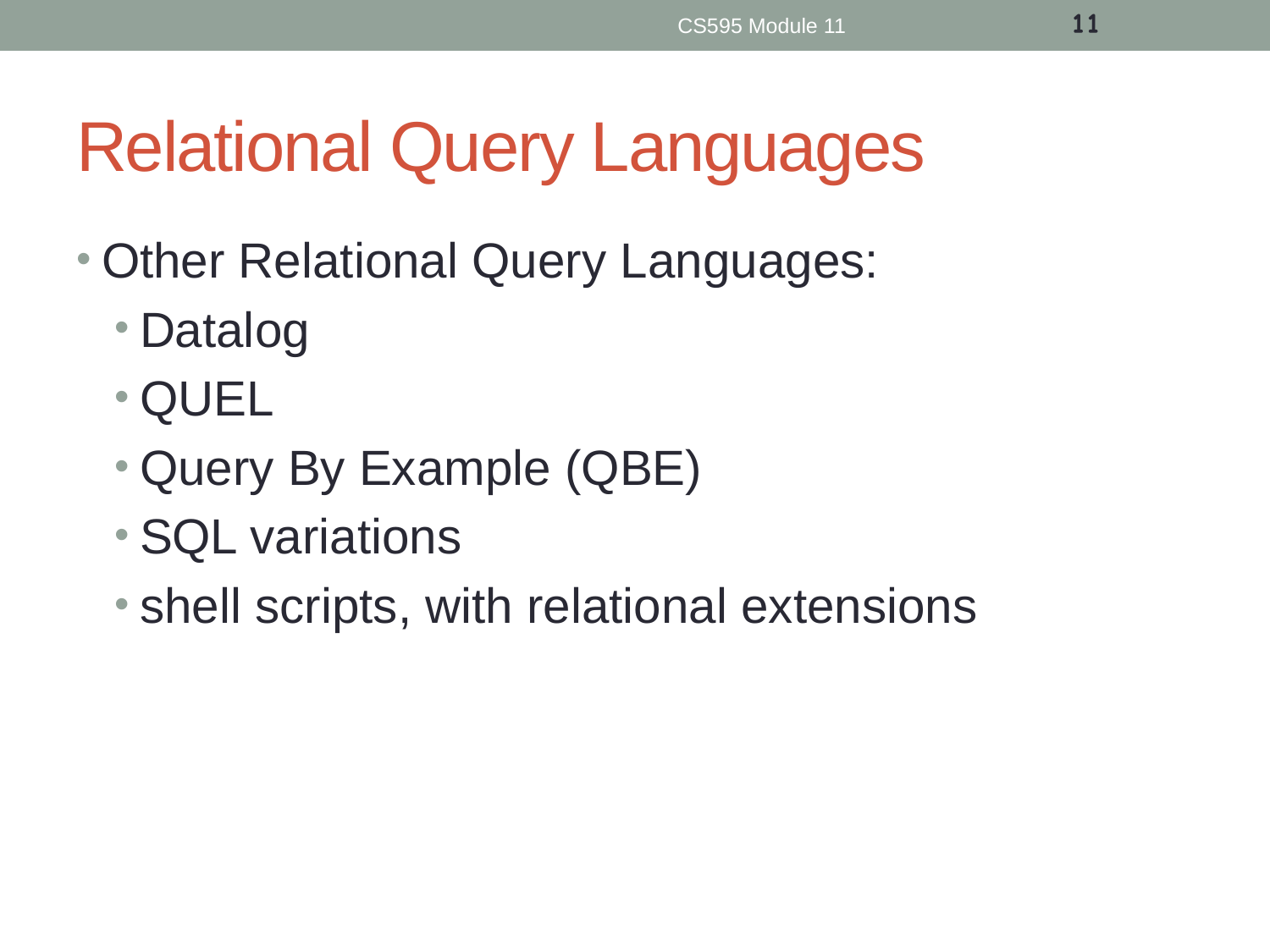

11
CS595 Module 11
# Relational Query Languages
Other Relational Query Languages:
Datalog
QUEL
Query By Example (QBE)
SQL variations
shell scripts, with relational extensions